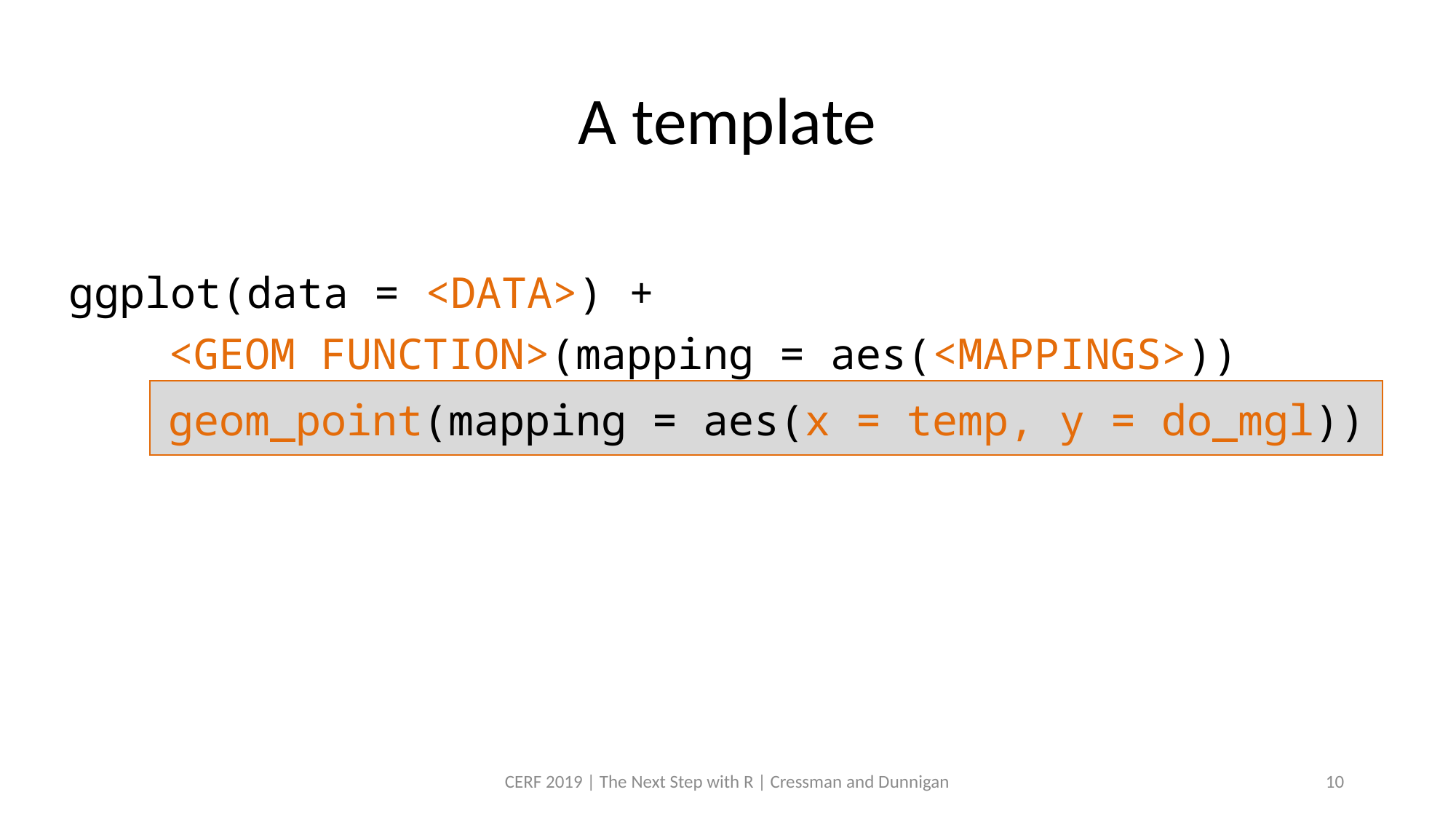

# A template
 ggplot(data = <DATA>) +
	<GEOM FUNCTION>(mapping = aes(<MAPPINGS>))
	geom_point(mapping = aes(x = temp, y = do_mgl))

CERF 2019 | The Next Step with R | Cressman and Dunnigan
10